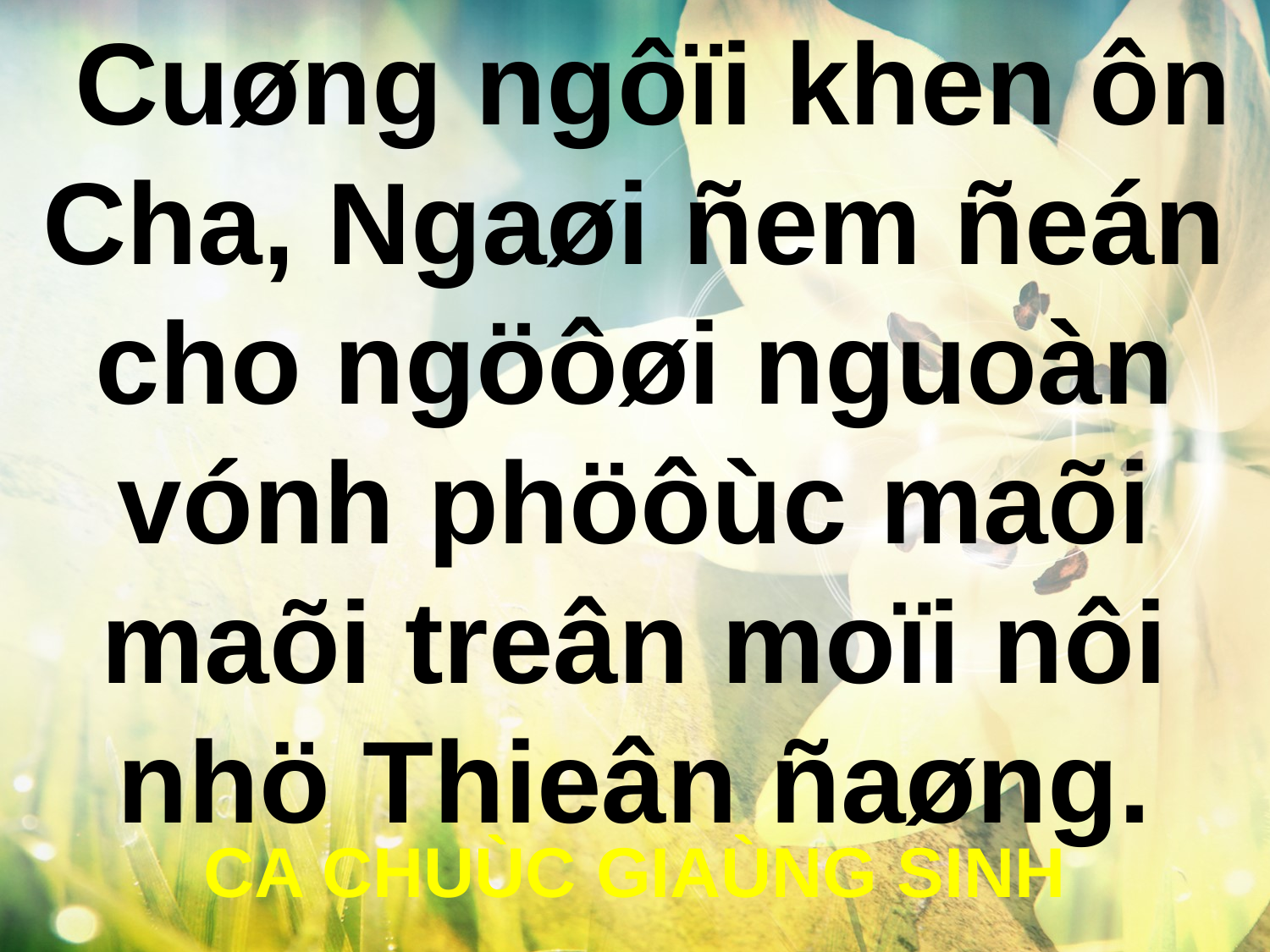

Cuøng ngôïi khen ôn Cha, Ngaøi ñem ñeán cho ngöôøi nguoàn vónh phöôùc maõi maõi treân moïi nôi nhö Thieân ñaøng.
CA CHUÙC GIAÙNG SINH